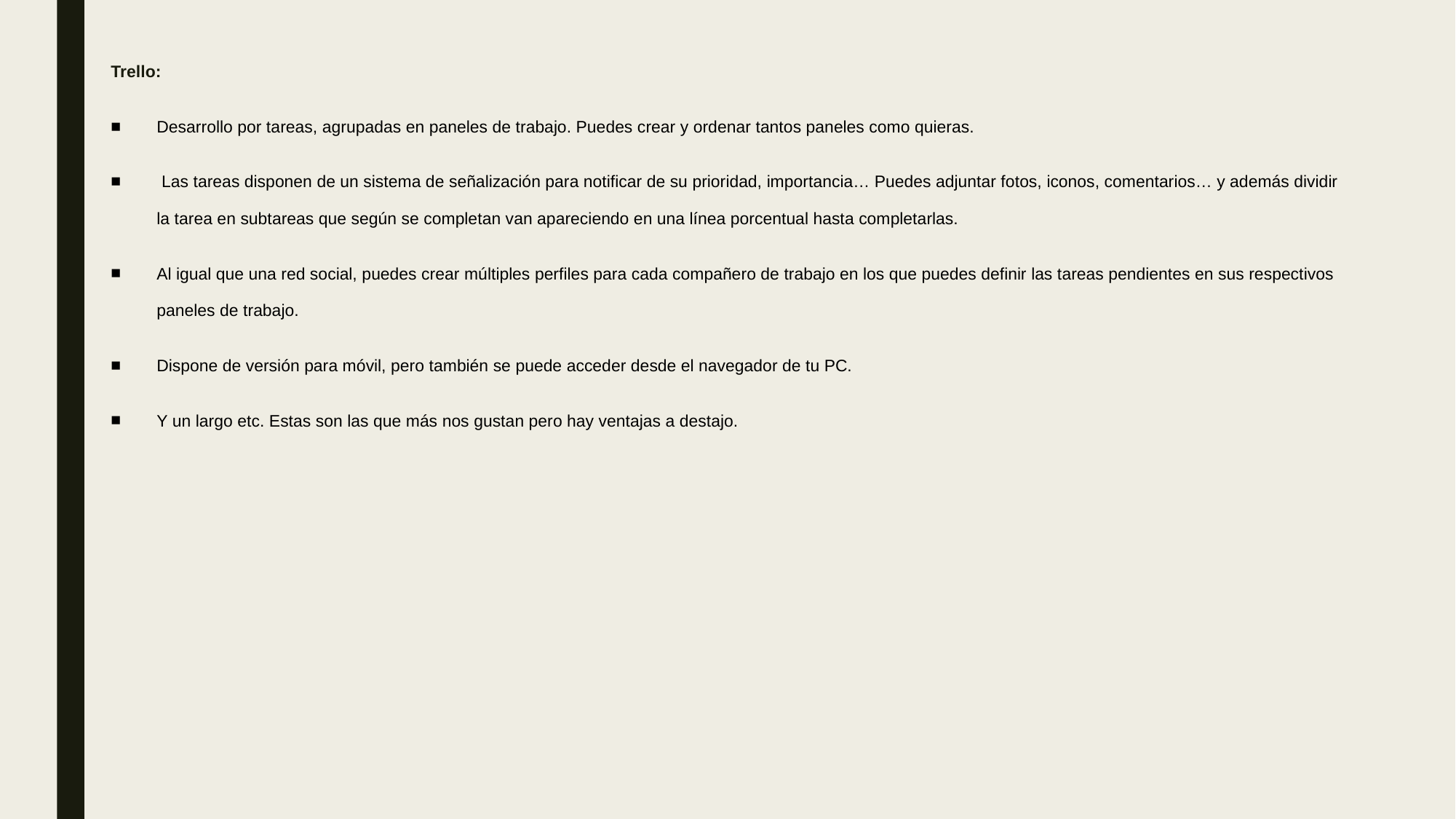

Trello:
Desarrollo por tareas, agrupadas en paneles de trabajo. Puedes crear y ordenar tantos paneles como quieras.
 Las tareas disponen de un sistema de señalización para notificar de su prioridad, importancia… Puedes adjuntar fotos, iconos, comentarios… y además dividir la tarea en subtareas que según se completan van apareciendo en una línea porcentual hasta completarlas.
Al igual que una red social, puedes crear múltiples perfiles para cada compañero de trabajo en los que puedes definir las tareas pendientes en sus respectivos paneles de trabajo.
Dispone de versión para móvil, pero también se puede acceder desde el navegador de tu PC.
Y un largo etc. Estas son las que más nos gustan pero hay ventajas a destajo.